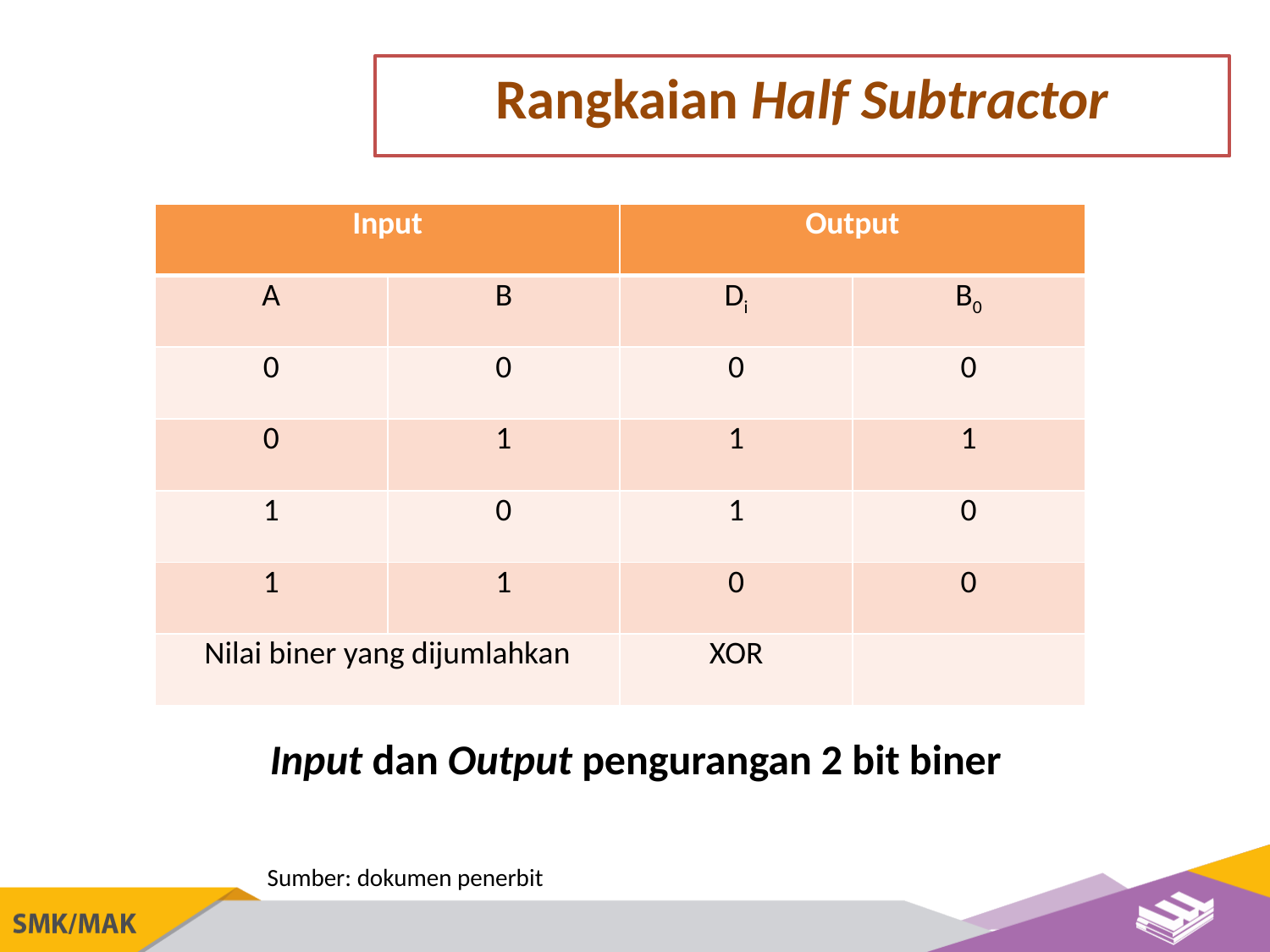

Rangkaian Half Subtractor
| Input |  | Output |  |
| --- | --- | --- | --- |
| A | B | Di | B0 |
| 0 | 0 | 0 | 0 |
| 0 | 1 | 1 | 1 |
| 1 | 0 | 1 | 0 |
| 1 | 1 | 0 | 0 |
| Nilai biner yang dijumlahkan |  | XOR |  |
Input dan Output pengurangan 2 bit biner
Sumber: dokumen penerbit